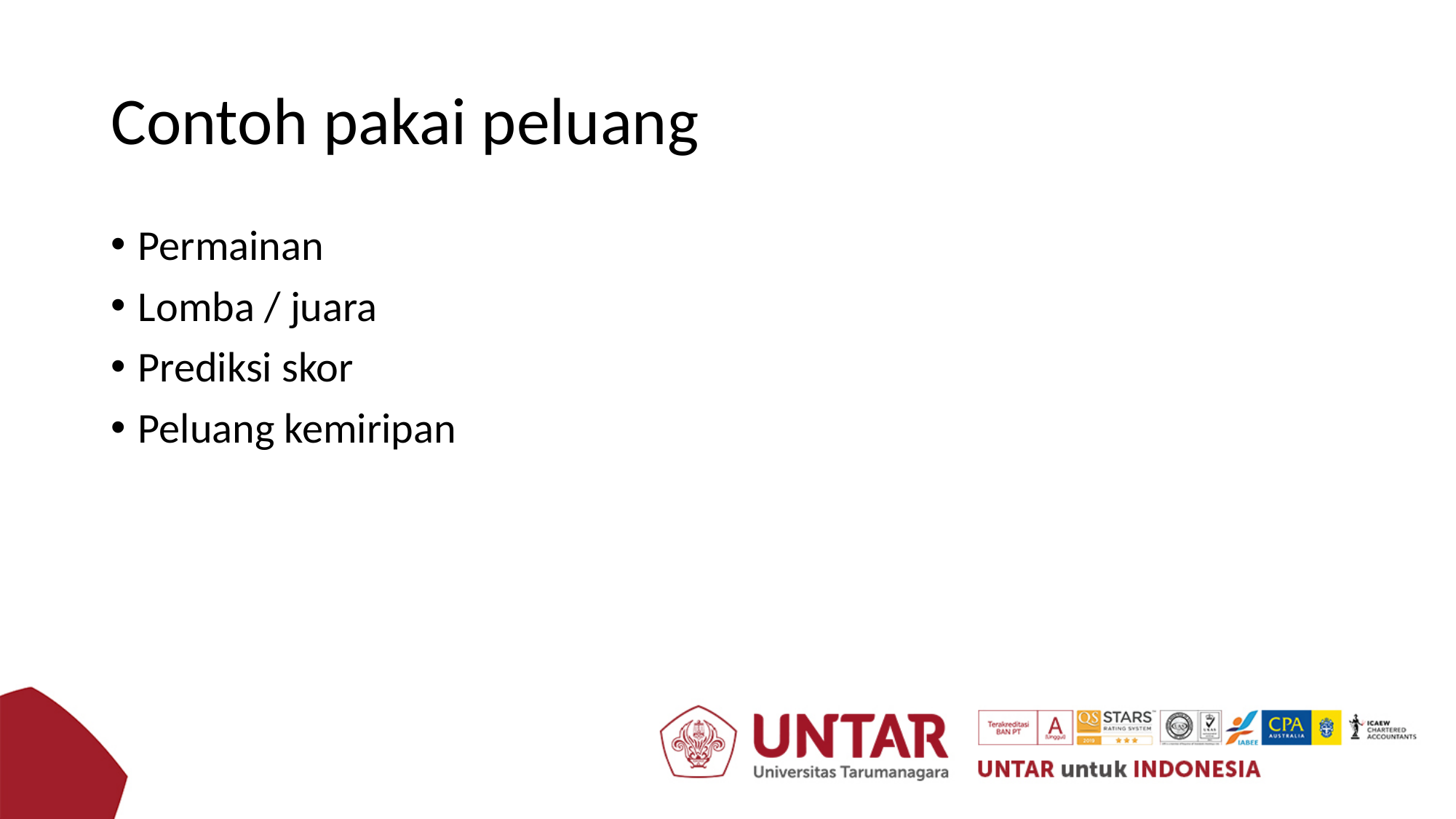

# Contoh pakai peluang
Permainan
Lomba / juara
Prediksi skor
Peluang kemiripan